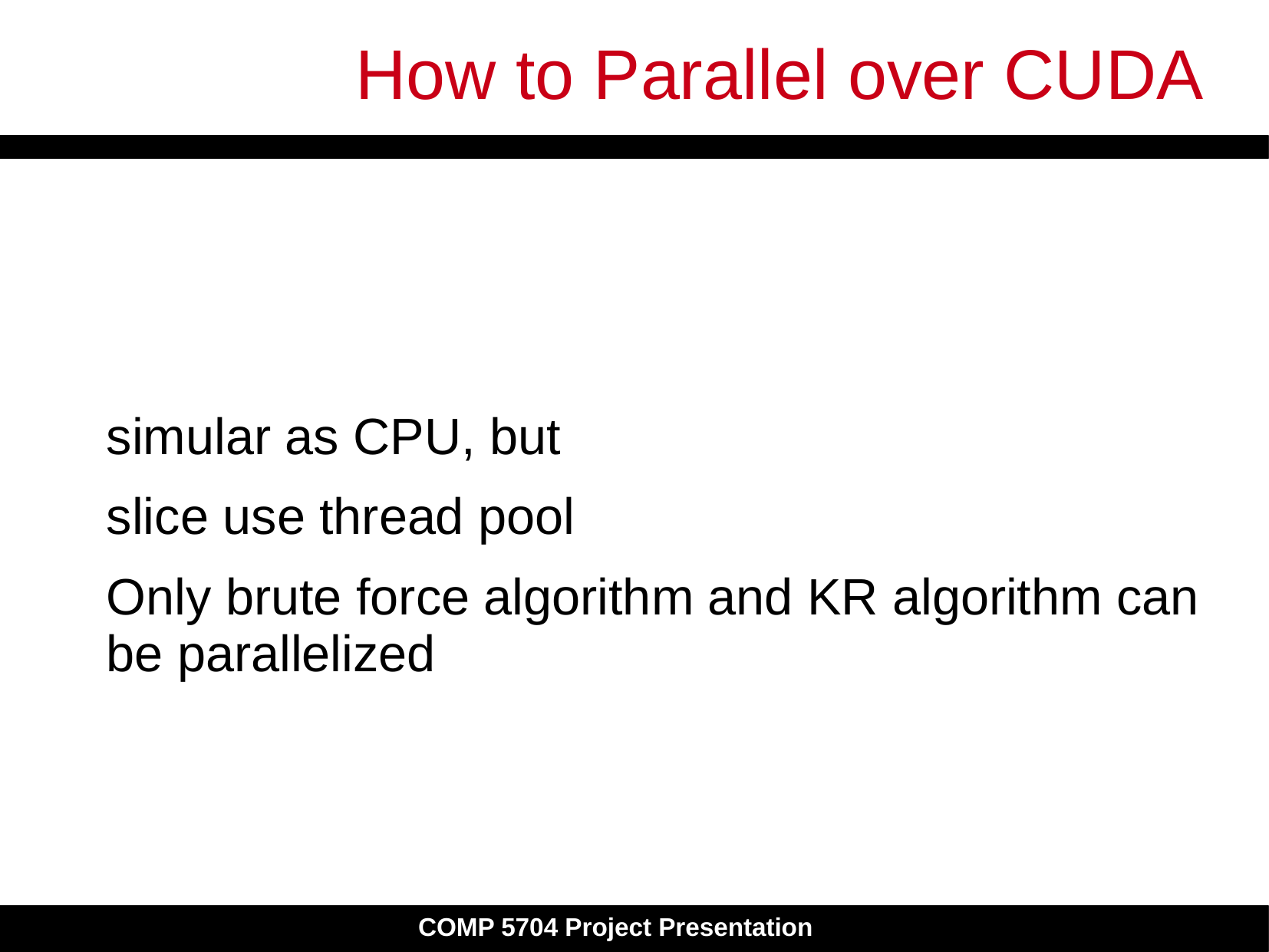

# How to Parallel over CUDA
	simular as CPU, but
	slice use thread pool
	Only brute force algorithm and KR algorithm can be parallelized